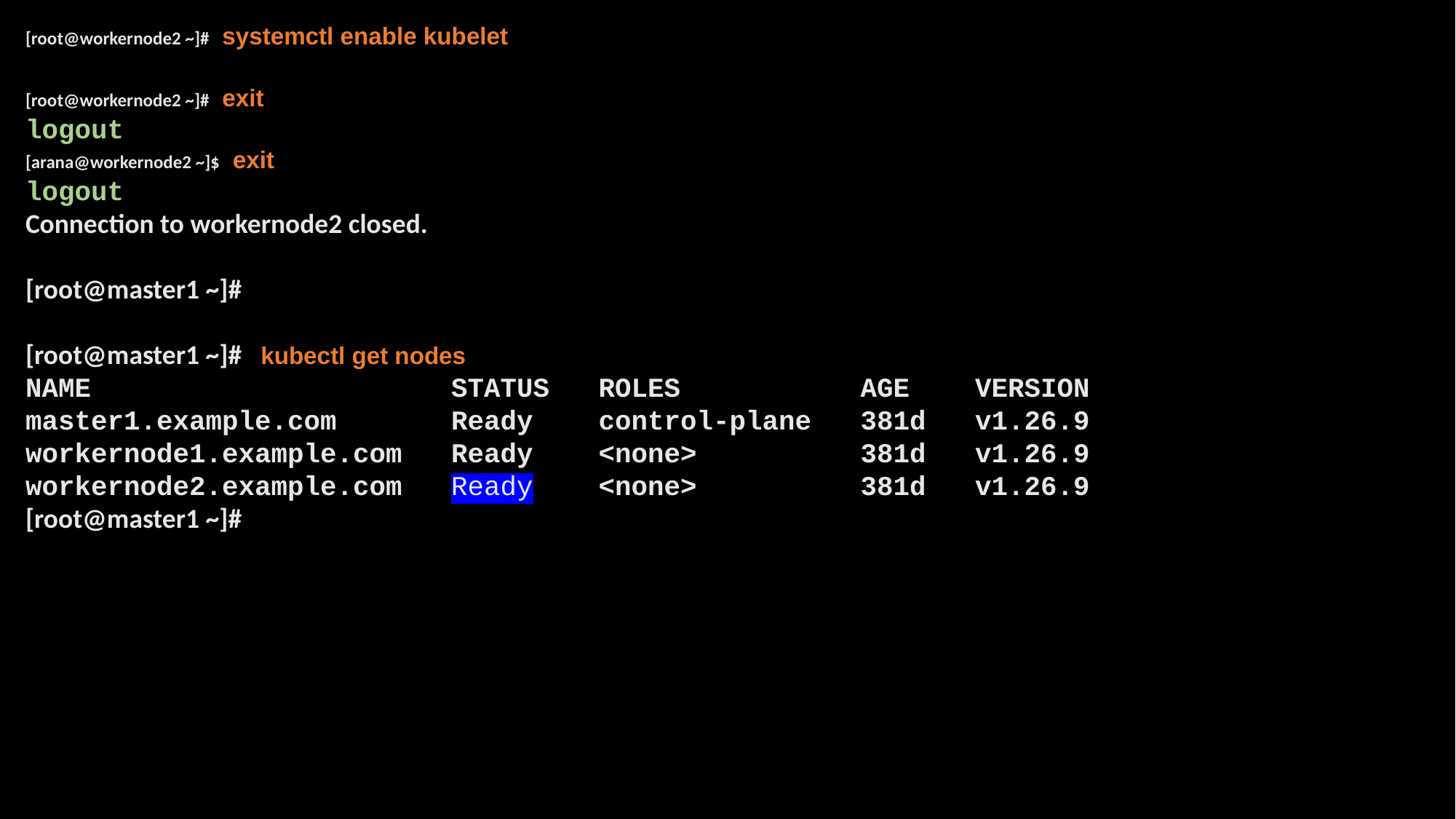

[root@workernode2 ~]#   systemctl enable kubelet

[root@workernode2 ~]#   exit
logout
[arana@workernode2 ~]$   exit
logout
Connection to workernode2 closed.

[root@master1 ~]#

[root@master1 ~]#   kubectl get nodes
NAME                      STATUS   ROLES           AGE    VERSION
master1.example.com       Ready    control-plane   381d   v1.26.9
workernode1.example.com   Ready    <none>          381d   v1.26.9
workernode2.example.com   Ready    <none>          381d   v1.26.9
[root@master1 ~]#